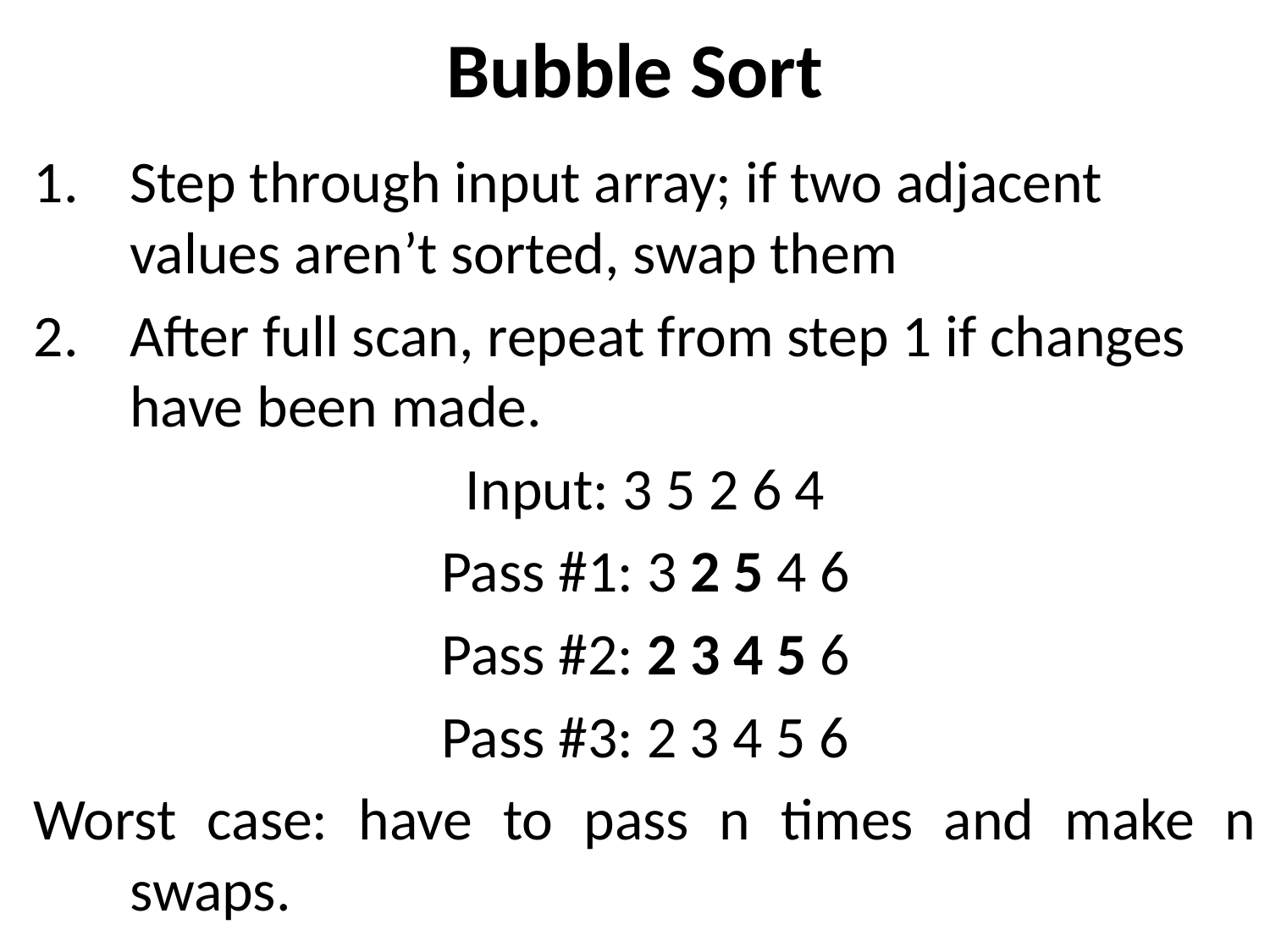

# Bubble Sort
Step through input array; if two adjacent values aren’t sorted, swap them
After full scan, repeat from step 1 if changes have been made.
Input: 3 5 2 6 4
Pass #1: 3 2 5 4 6
Pass #2: 2 3 4 5 6
Pass #3: 2 3 4 5 6
Worst case: have to pass n times and make n swaps.